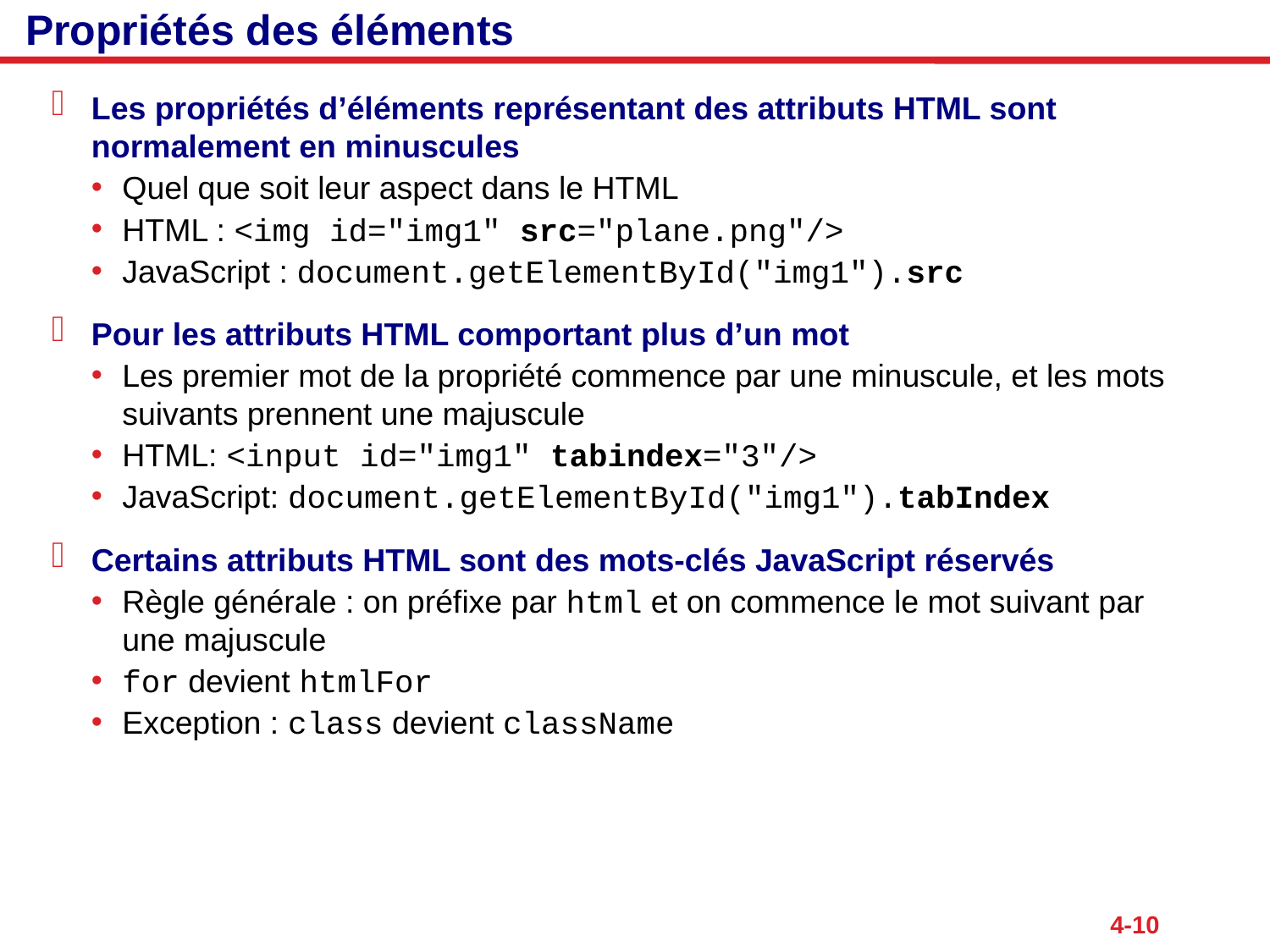

# Propriétés des éléments
Les propriétés d’éléments représentant des attributs HTML sont normalement en minuscules
Quel que soit leur aspect dans le HTML
HTML : <img id="img1" src="plane.png"/>
JavaScript : document.getElementById("img1").src
Pour les attributs HTML comportant plus d’un mot
Les premier mot de la propriété commence par une minuscule, et les mots suivants prennent une majuscule
HTML: <input id="img1" tabindex="3"/>
JavaScript: document.getElementById("img1").tabIndex
Certains attributs HTML sont des mots-clés JavaScript réservés
Règle générale : on préfixe par html et on commence le mot suivant par
une majuscule
for devient htmlFor
Exception : class devient className